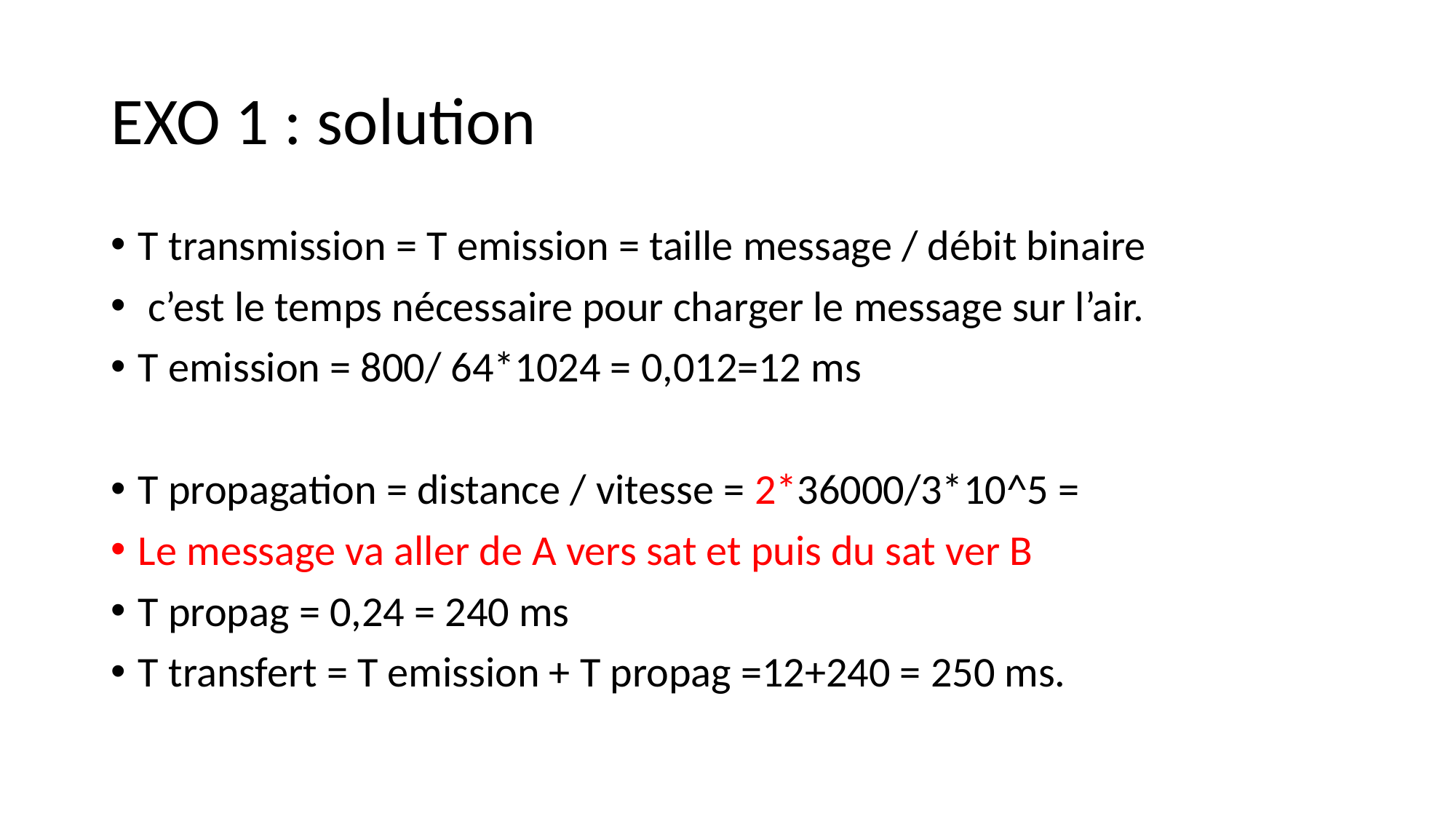

# EXO 1 : solution
T transmission = T emission = taille message / débit binaire
 c’est le temps nécessaire pour charger le message sur l’air.
T emission = 800/ 64*1024 = 0,012=12 ms

T propagation = distance / vitesse = 2*36000/3*10^5 =
Le message va aller de A vers sat et puis du sat ver B
T propag = 0,24 = 240 ms
T transfert = T emission + T propag =12+240 = 250 ms.